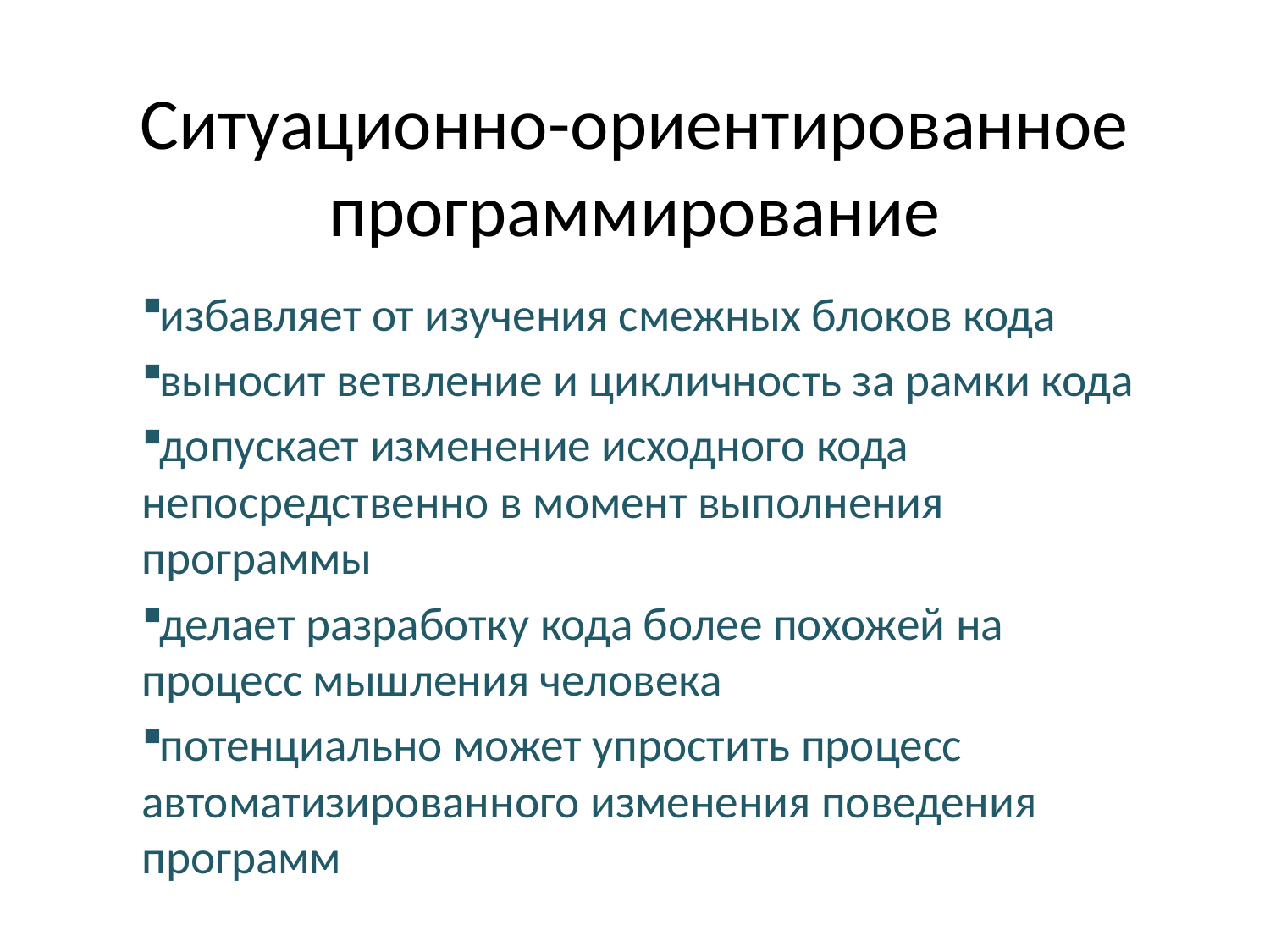

# Ситуационно-ориентированное программирование
избавляет от изучения смежных блоков кода
выносит ветвление и цикличность за рамки кода
допускает изменение исходного кода непосредственно в момент выполнения программы
делает разработку кода более похожей на процесс мышления человека
потенциально может упростить процесс автоматизированного изменения поведения программ